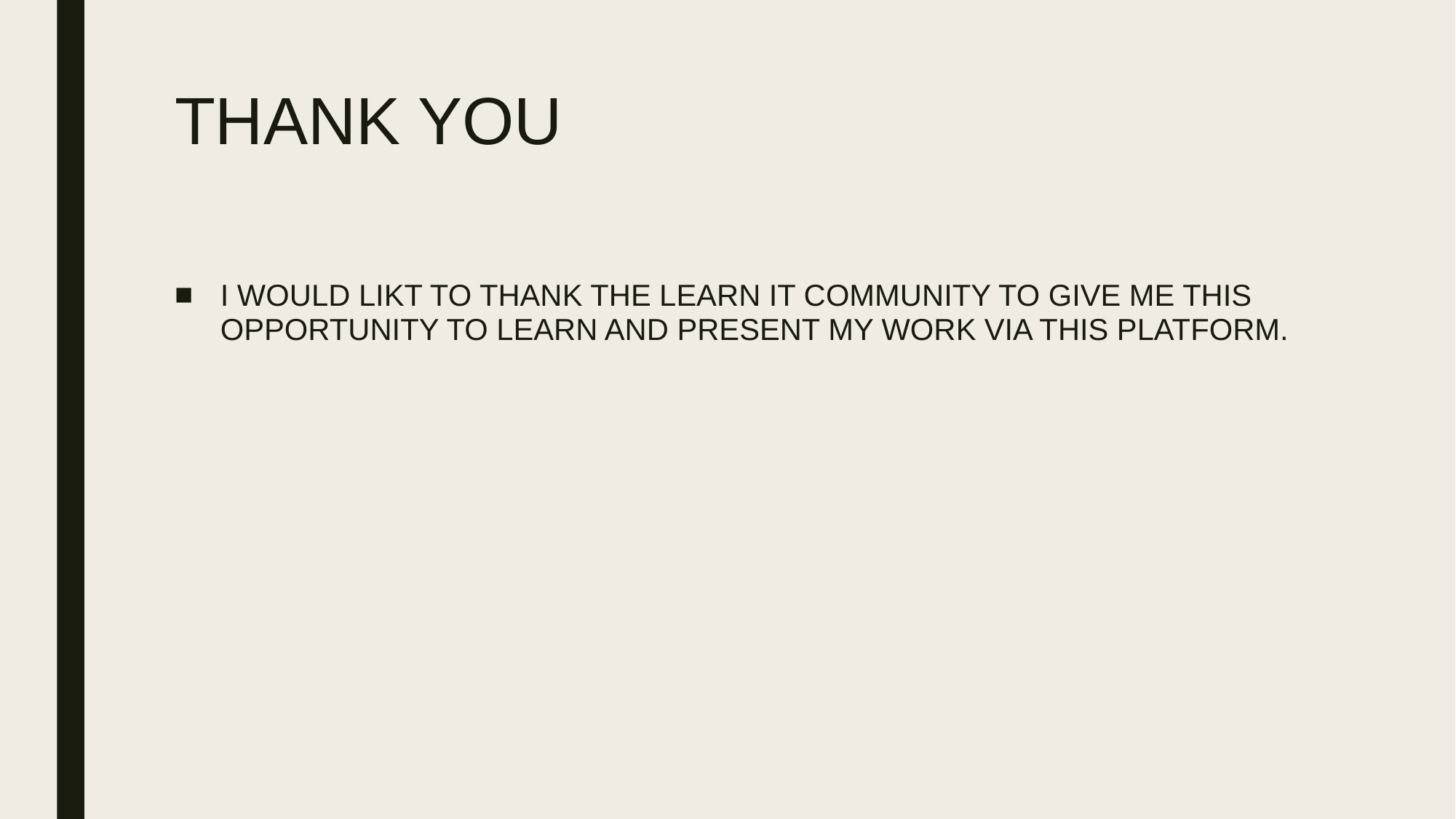

# THANK YOU
I WOULD LIKT TO THANK THE LEARN IT COMMUNITY TO GIVE ME THIS OPPORTUNITY TO LEARN AND PRESENT MY WORK VIA THIS PLATFORM.